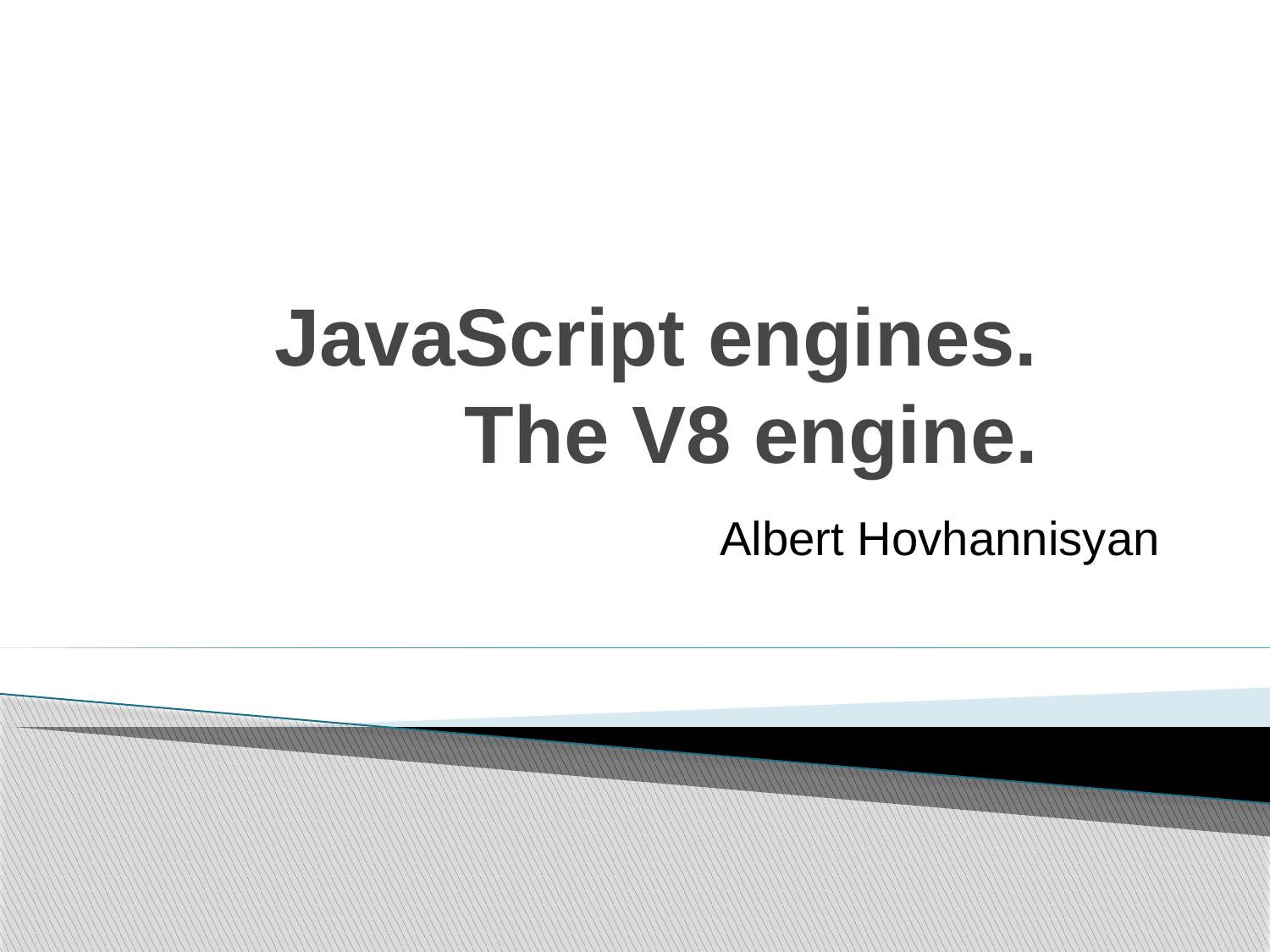

# JavaScript engines. The V8 engine.
Albert Hovhannisyan